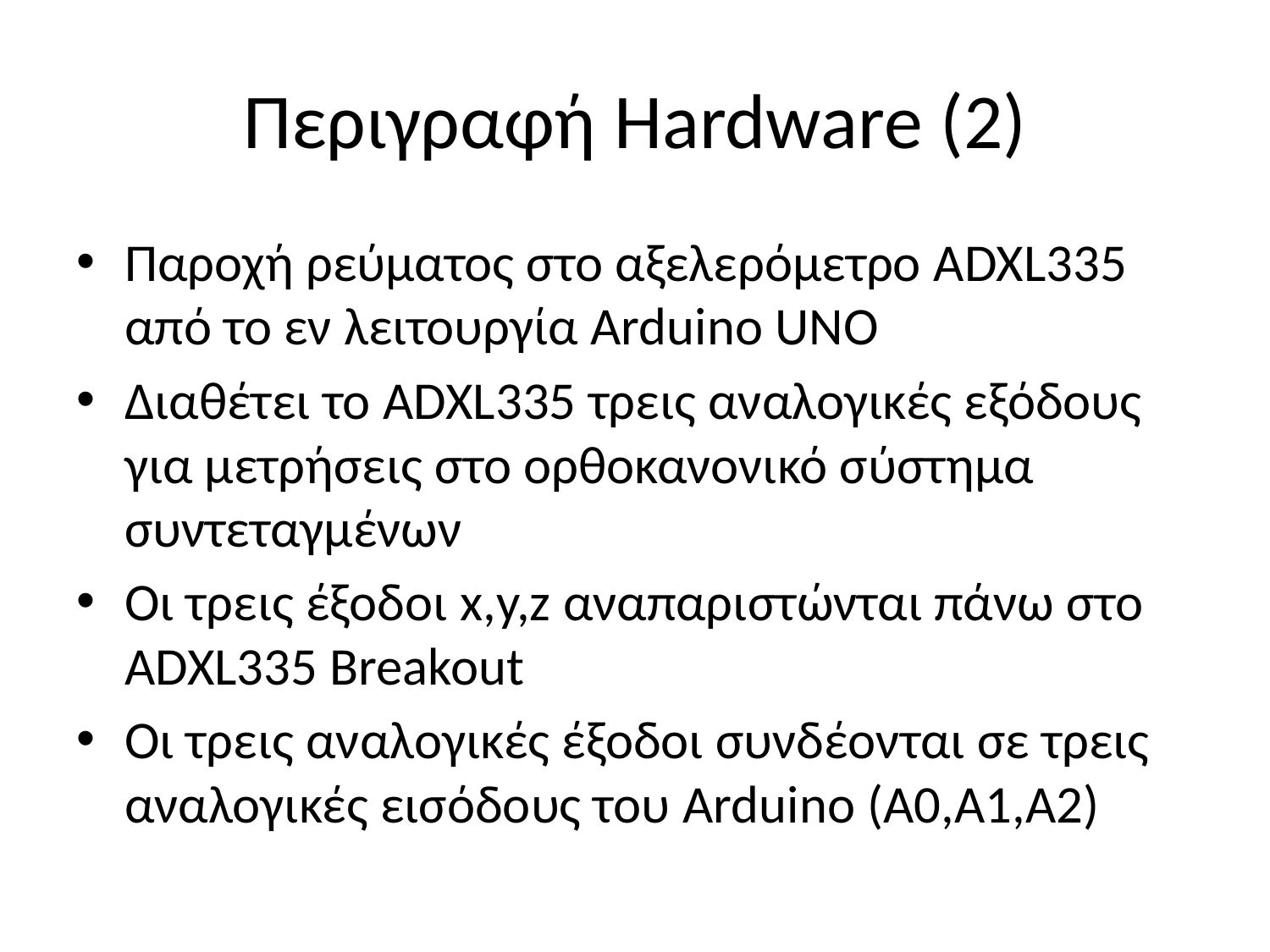

# Περιγραφή Hardware (2)
Παροχή ρεύματος στο αξελερόμετρο ADXL335 από το εν λειτουργία Arduino UNO
Διαθέτει το ADXL335 τρεις αναλογικές εξόδους για μετρήσεις στο ορθοκανονικό σύστημα συντεταγμένων
Οι τρεις έξοδοι x,y,z αναπαριστώνται πάνω στο ADXL335 Breakout
Οι τρεις αναλογικές έξοδοι συνδέονται σε τρεις αναλογικές εισόδους του Arduino (A0,A1,A2)